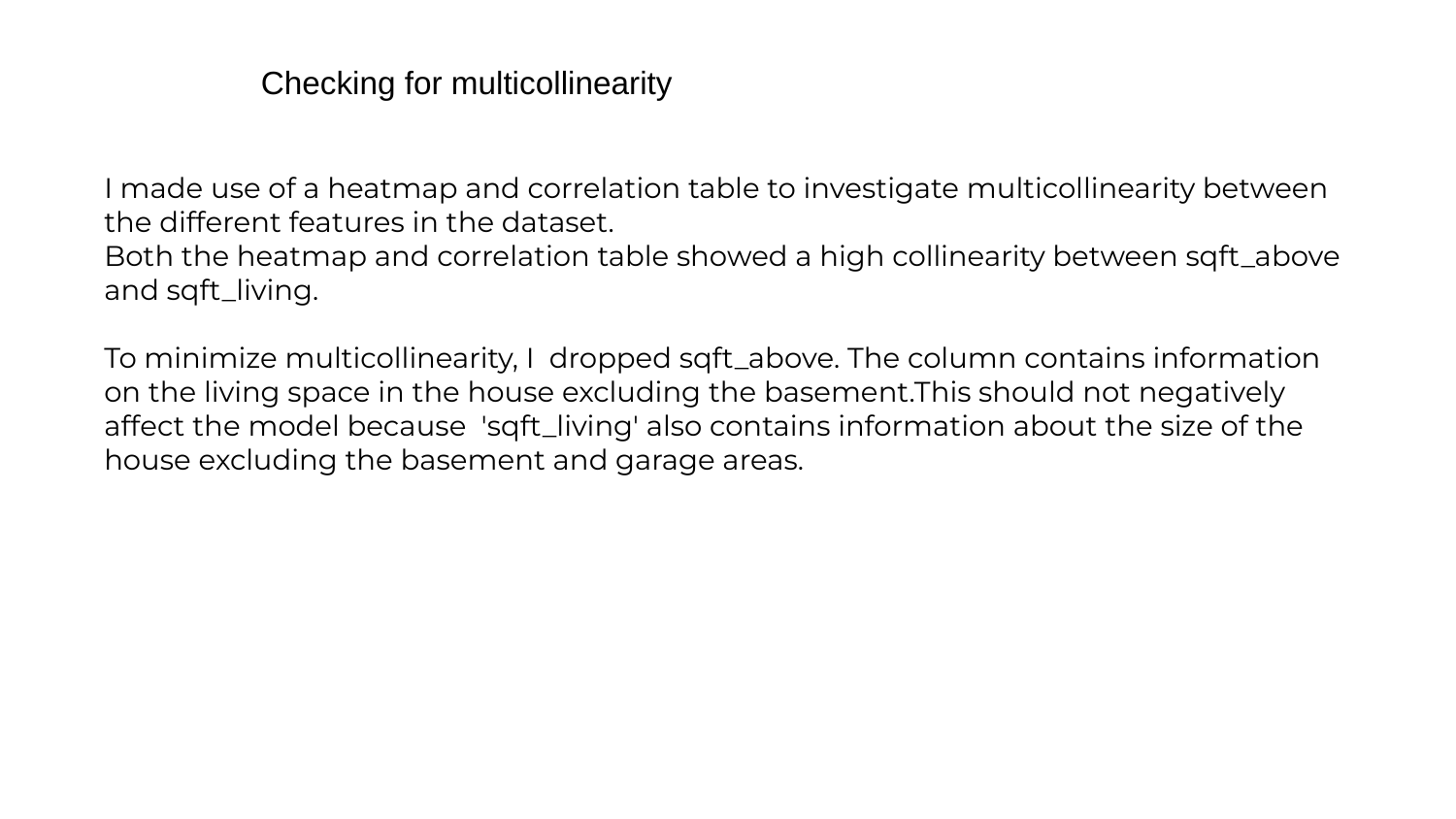

Checking for multicollinearity

I made use of a heatmap and correlation table to investigate multicollinearity between the different features in the dataset.
Both the heatmap and correlation table showed a high collinearity between sqft_above and sqft_living.

To minimize multicollinearity, I  dropped sqft_above. The column contains information on the living space in the house excluding the basement.This should not negatively affect the model because  'sqft_living' also contains information about the size of the house excluding the basement and garage areas.